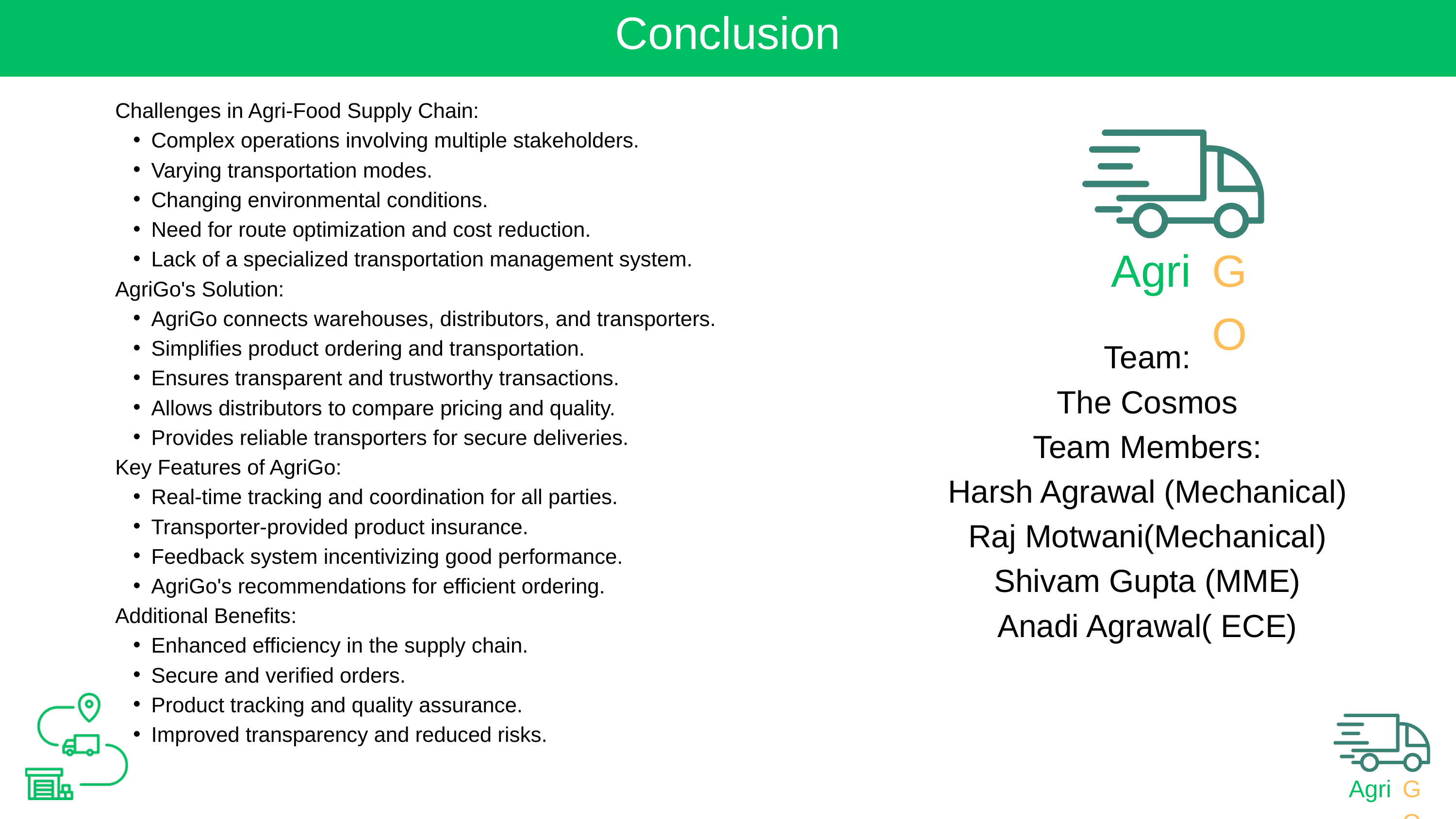

Conclusion
Challenges in Agri-Food Supply Chain:
Complex operations involving multiple stakeholders.
Varying transportation modes.
Changing environmental conditions.
Need for route optimization and cost reduction.
Lack of a specialized transportation management system.
AgriGo's Solution:
AgriGo connects warehouses, distributors, and transporters.
Simplifies product ordering and transportation.
Ensures transparent and trustworthy transactions.
Allows distributors to compare pricing and quality.
Provides reliable transporters for secure deliveries.
Key Features of AgriGo:
Real-time tracking and coordination for all parties.
Transporter-provided product insurance.
Feedback system incentivizing good performance.
AgriGo's recommendations for efficient ordering.
Additional Benefits:
Enhanced efficiency in the supply chain.
Secure and verified orders.
Product tracking and quality assurance.
Improved transparency and reduced risks.

Agri
GO
Team:
The Cosmos
Team Members:
Harsh Agrawal (Mechanical)
Raj Motwani(Mechanical)
Shivam Gupta (MME)
Anadi Agrawal( ECE)

Agri
GO